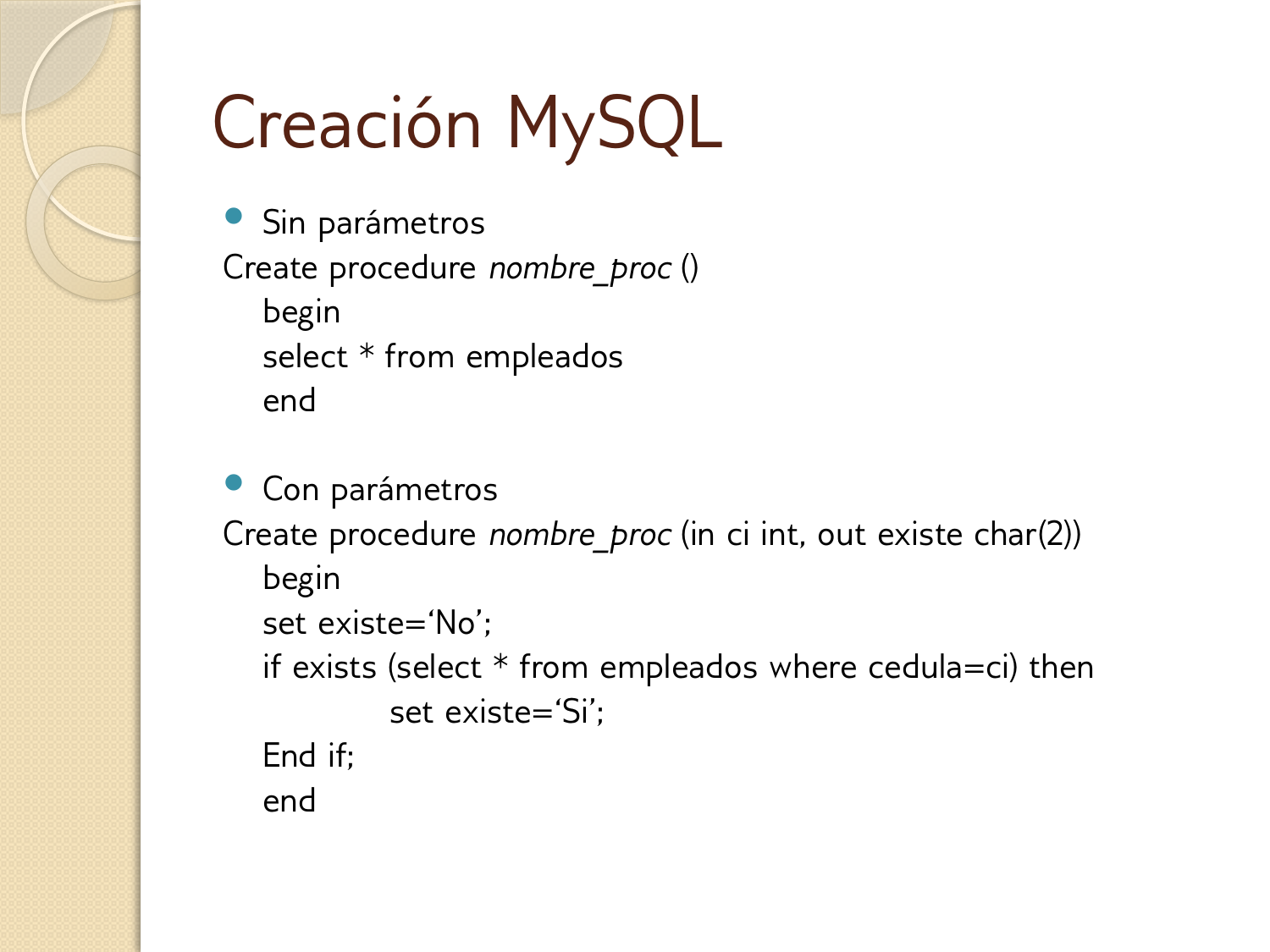

# Creación MySQL
Sin parámetros
Create procedure nombre_proc ()
	begin
	select * from empleados
	end

Con parámetros
Create procedure nombre_proc (in ci int, out existe char(2))
	begin
	set existe=‘No’;
	if exists (select * from empleados where cedula=ci) then
		set existe=‘Si’;
	End if;
	end